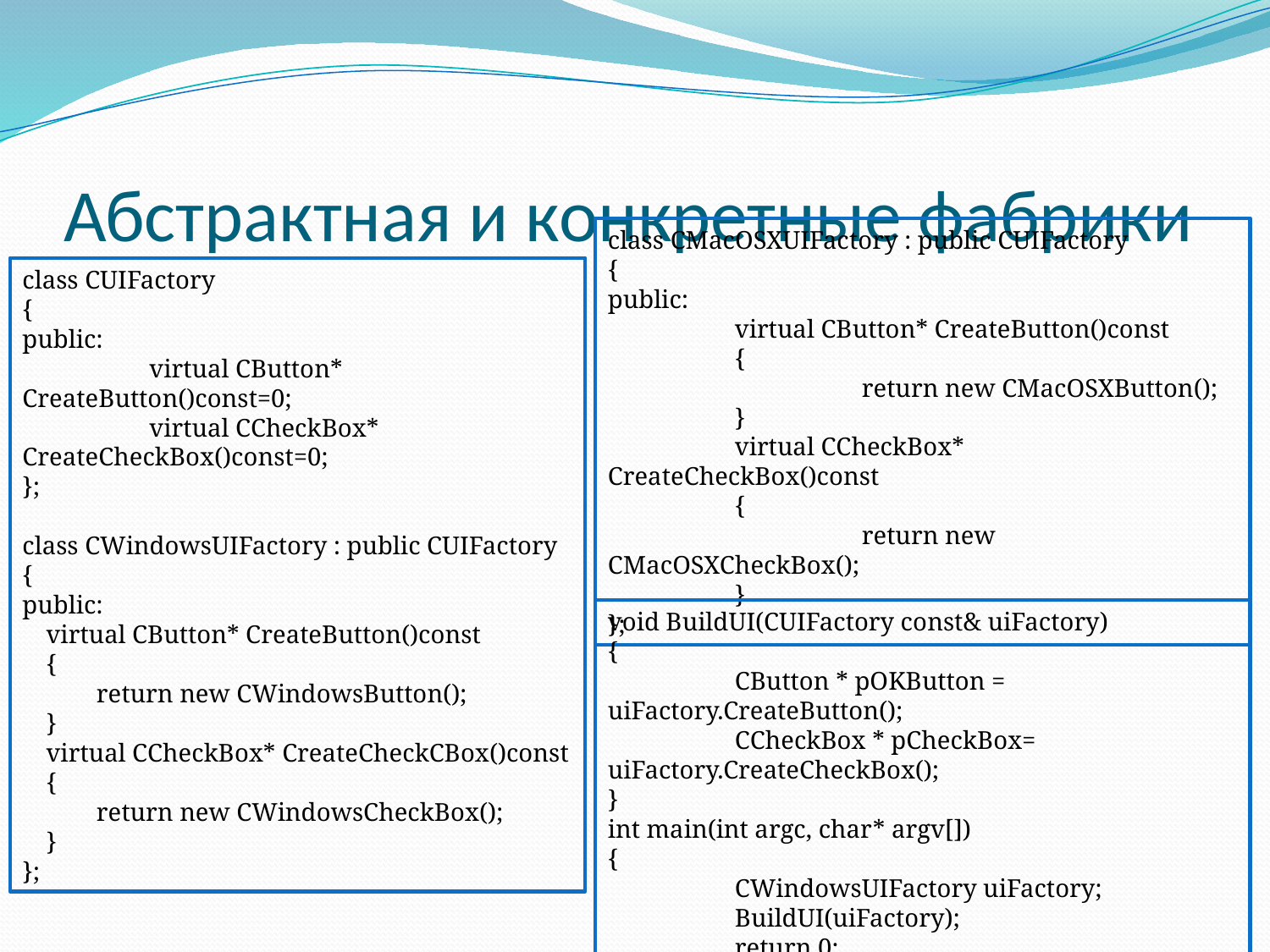

# Абстрактная и конкретные фабрики
class CMacOSXUIFactory : public CUIFactory
{
public:
	virtual CButton* CreateButton()const
	{
		return new CMacOSXButton();
	}
	virtual CCheckBox* CreateCheckBox()const
	{
		return new CMacOSXCheckBox();
	}
};
class CUIFactory
{
public:
	virtual CButton* CreateButton()const=0;
	virtual CCheckBox* CreateCheckBox()const=0;
};

class CWindowsUIFactory : public CUIFactory
{
public:
	virtual CButton* CreateButton()const
	{
		return new CWindowsButton();
	}
	virtual CCheckBox* CreateCheckCBox()const
	{
		return new CWindowsCheckBox();
	}
};
void BuildUI(CUIFactory const& uiFactory)
{
	CButton * pOKButton = uiFactory.CreateButton();
	CCheckBox * pCheckBox= uiFactory.CreateCheckBox();
}
int main(int argc, char* argv[])
{
	CWindowsUIFactory uiFactory;
	BuildUI(uiFactory);
	return 0;
}